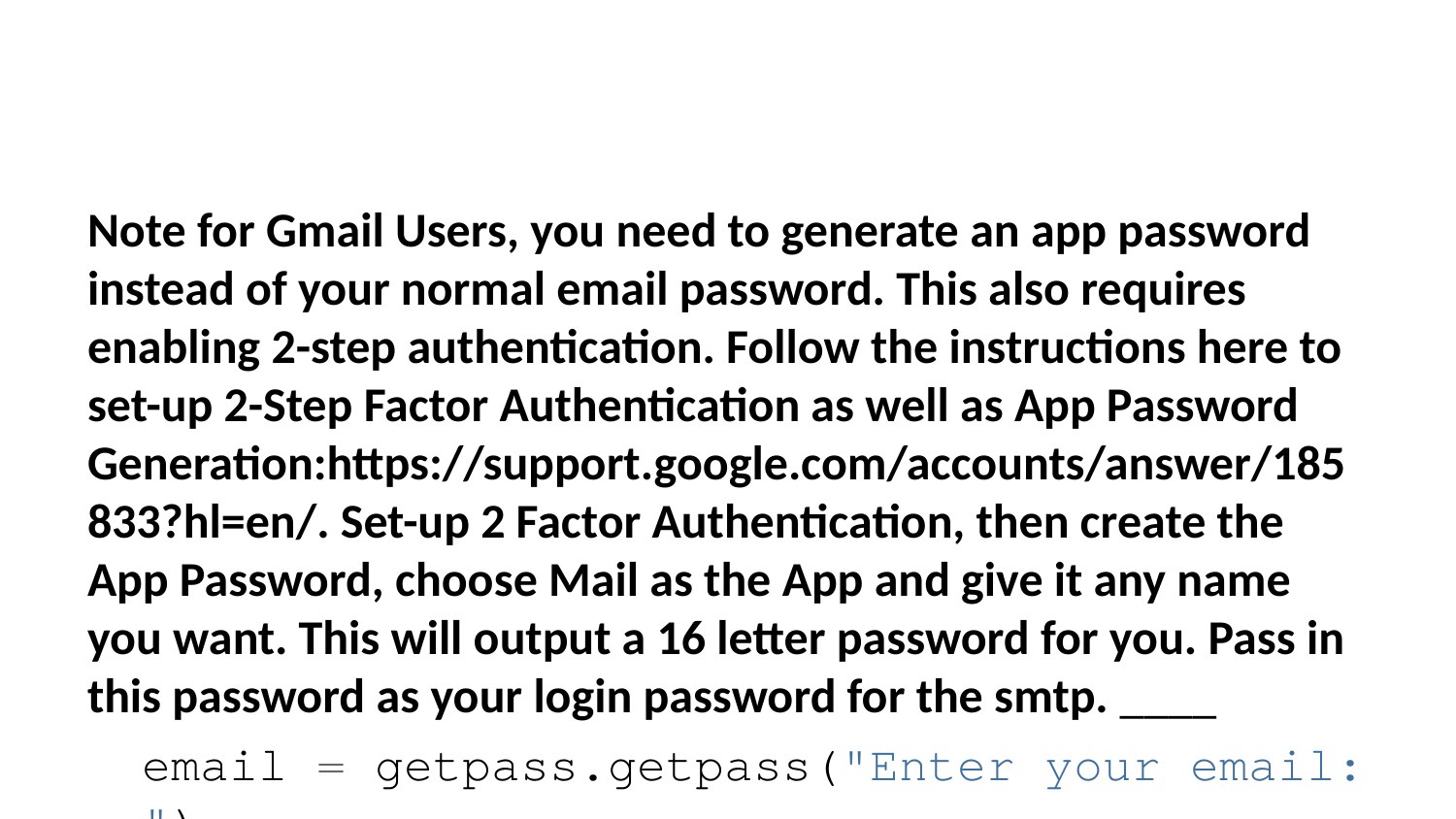

Note for Gmail Users, you need to generate an app password instead of your normal email password. This also requires enabling 2-step authentication. Follow the instructions here to set-up 2-Step Factor Authentication as well as App Password Generation:https://support.google.com/accounts/answer/185833?hl=en/. Set-up 2 Factor Authentication, then create the App Password, choose Mail as the App and give it any name you want. This will output a 16 letter password for you. Pass in this password as your login password for the smtp. ____
email = getpass.getpass("Enter your email: ")
password = getpass.getpass("Enter your password: ")
smtp_object.login(email,password)
Now we can send an email using the .sendmail() method.
from_address = getpass.getpass("Enter your email: ")
to_address = getpass.getpass("Enter the email of the recipient: ")
subject = input("Enter the subject line: ")
message = input("Type out the message you want to send: ")
msg = "Subject: " + subject + '\n' + message
smtp_object.sendmail(from_address,to_address,msg)
Enter your email: ········
Enter the email of the recipient: ········
Enter the subject line: This is a test
Type out the message you want to send: Here is the message.

{}
If you get back an empty dictionary, then the sending was successful.
You can then close your session with the .quit() method.
smtp_object.quit()
(221, b'2.0.0 closing connection j1sm22376227pgq.33 - gsmtp')
Now that we know how to send emails, its time to learn how to look through emails you’ve already recieved.